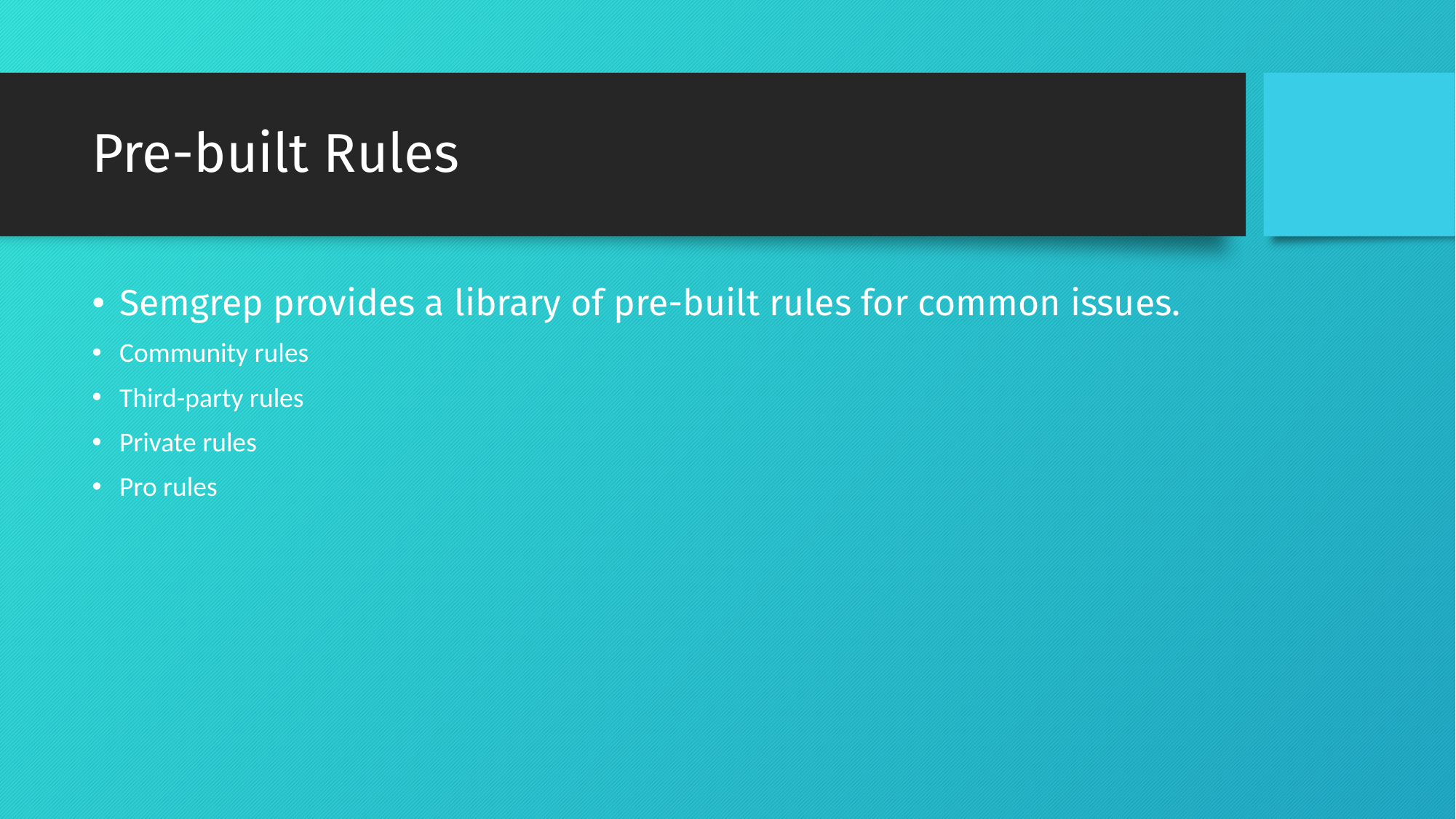

# Pre-built Rules
Semgrep provides a library of pre-built rules for common issues.
Community rules
Third-party rules
Private rules
Pro rules